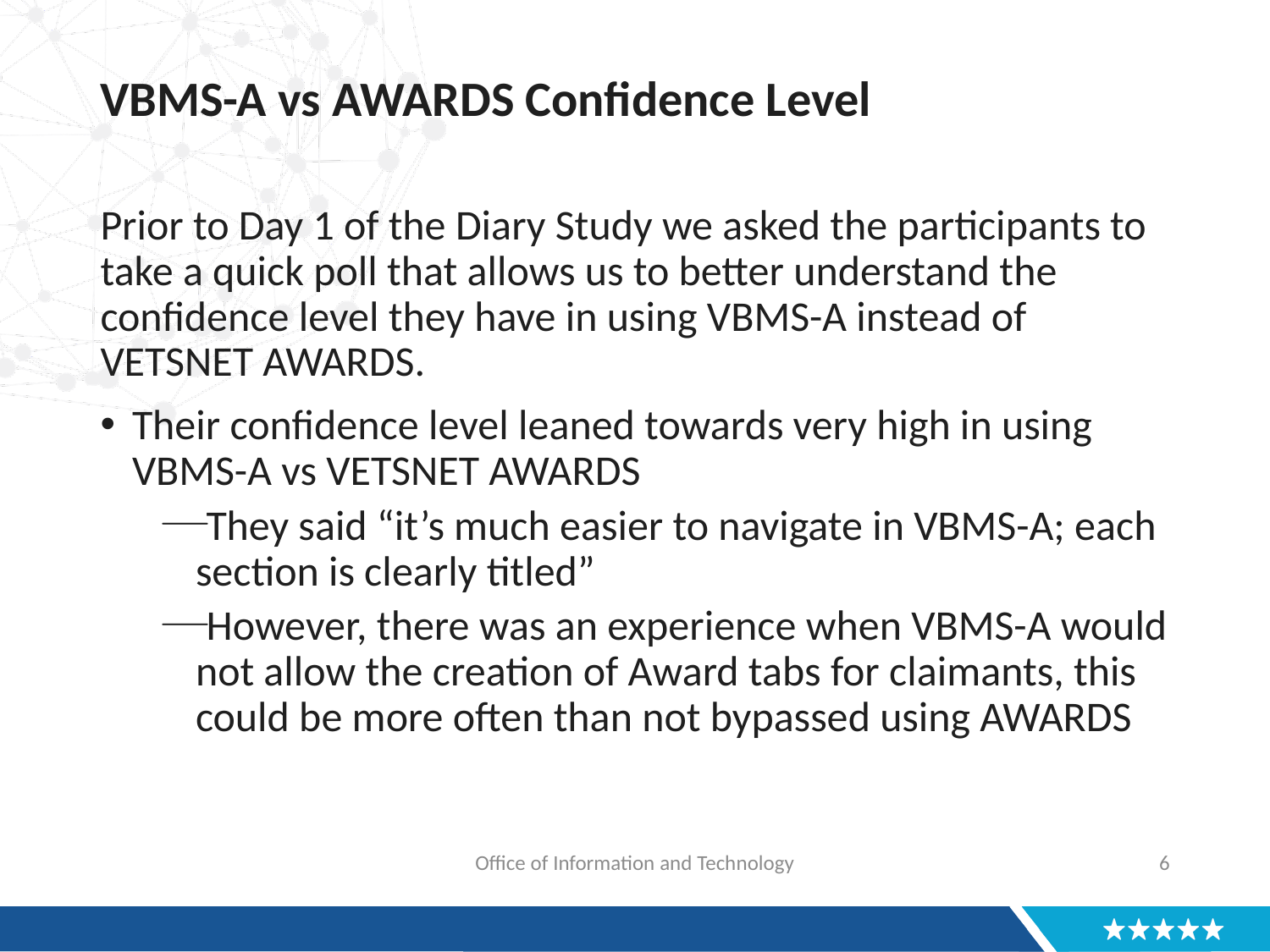

# VBMS-A vs AWARDS Confidence Level
Prior to Day 1 of the Diary Study we asked the participants to take a quick poll that allows us to better understand the confidence level they have in using VBMS-A instead of VETSNET AWARDS.
Their confidence level leaned towards very high in using VBMS-A vs VETSNET AWARDS
They said “it’s much easier to navigate in VBMS-A; each section is clearly titled”
However, there was an experience when VBMS-A would not allow the creation of Award tabs for claimants, this could be more often than not bypassed using AWARDS

Office of Information and Technology
6